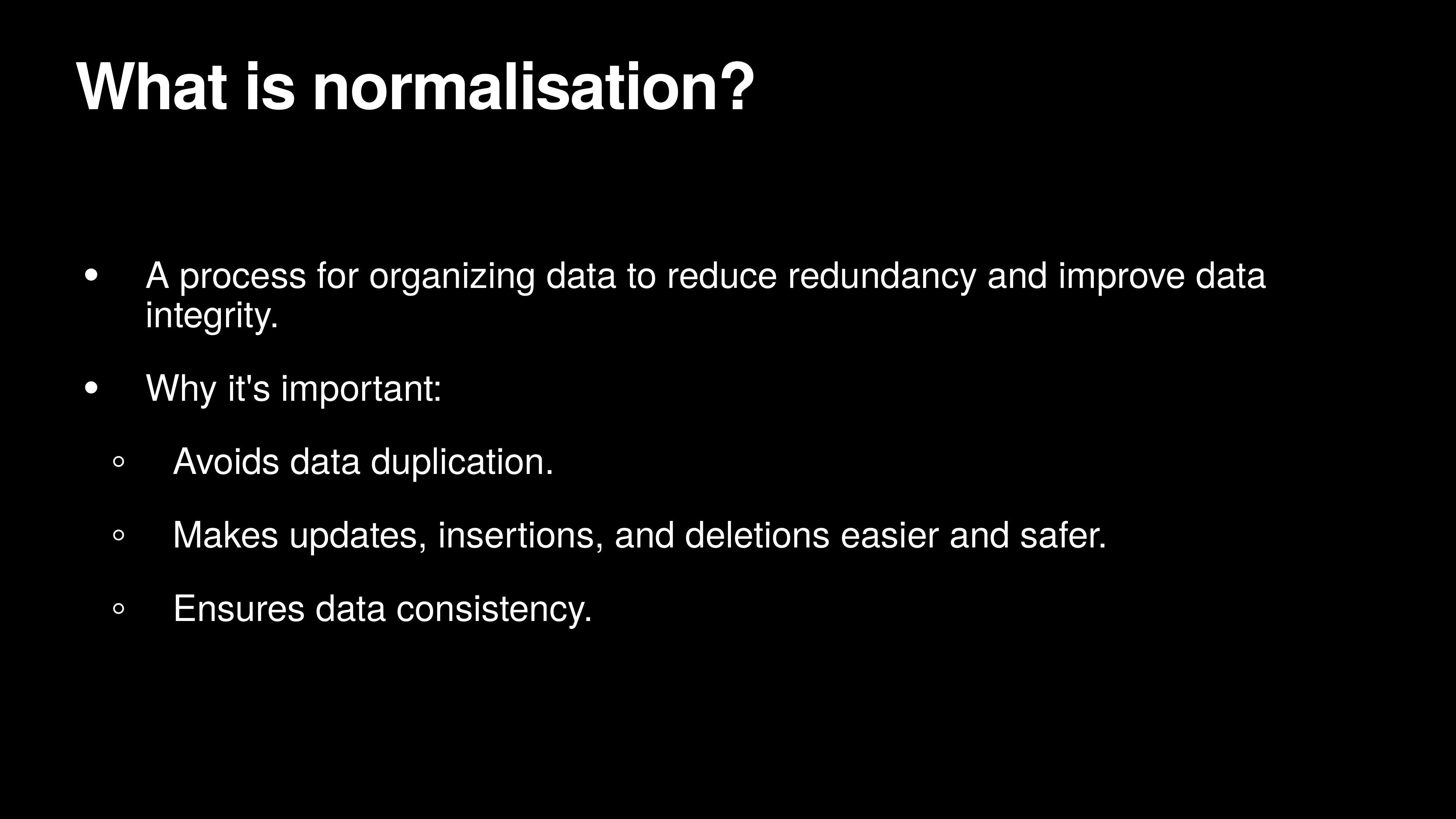

# What is normalisation?
A process for organizing data to reduce redundancy and improve data integrity.
Why it's important:
Avoids data duplication.
Makes updates, insertions, and deletions easier and safer.
Ensures data consistency.